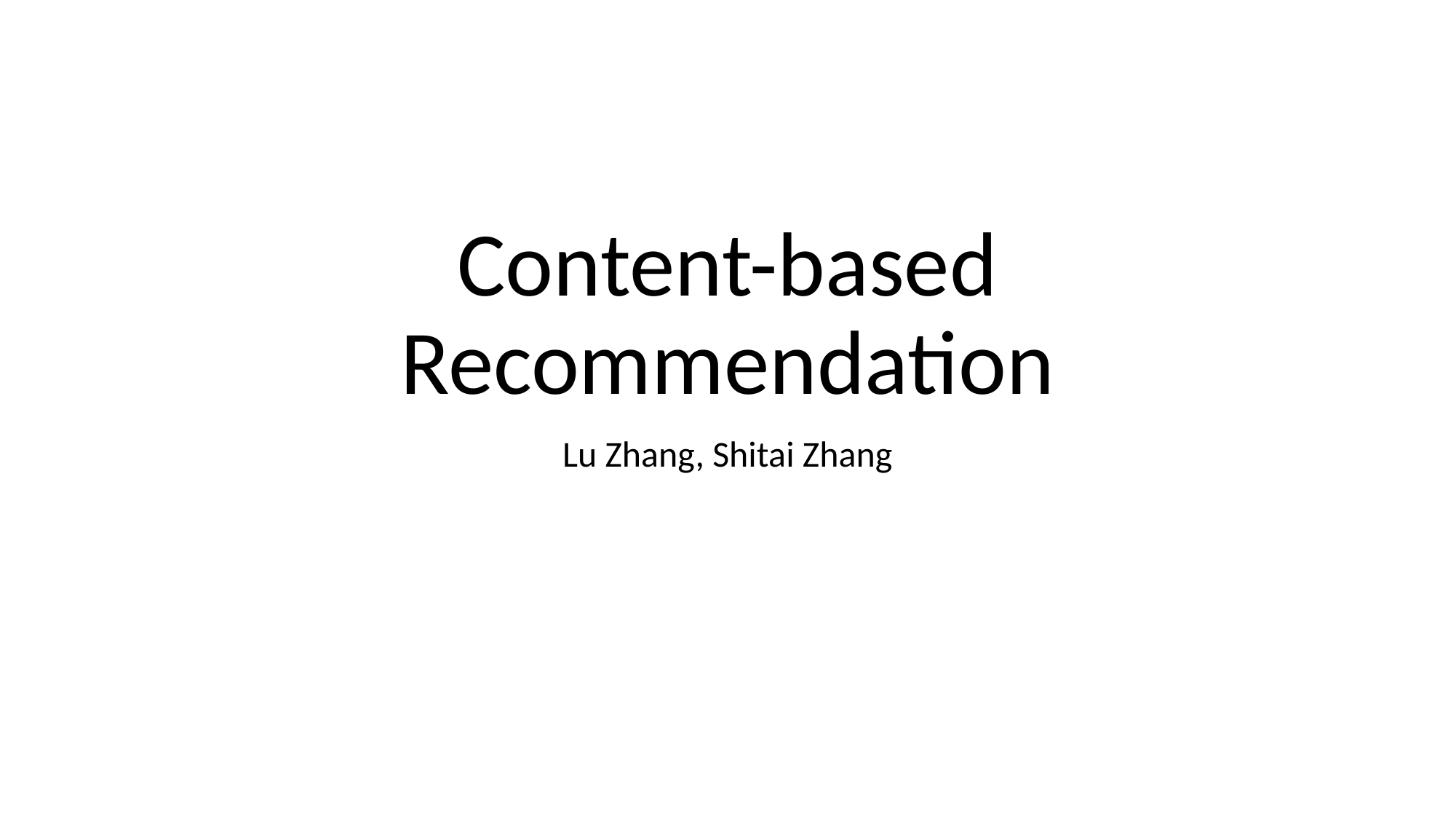

# Content-based Recommendation
Lu Zhang, Shitai Zhang